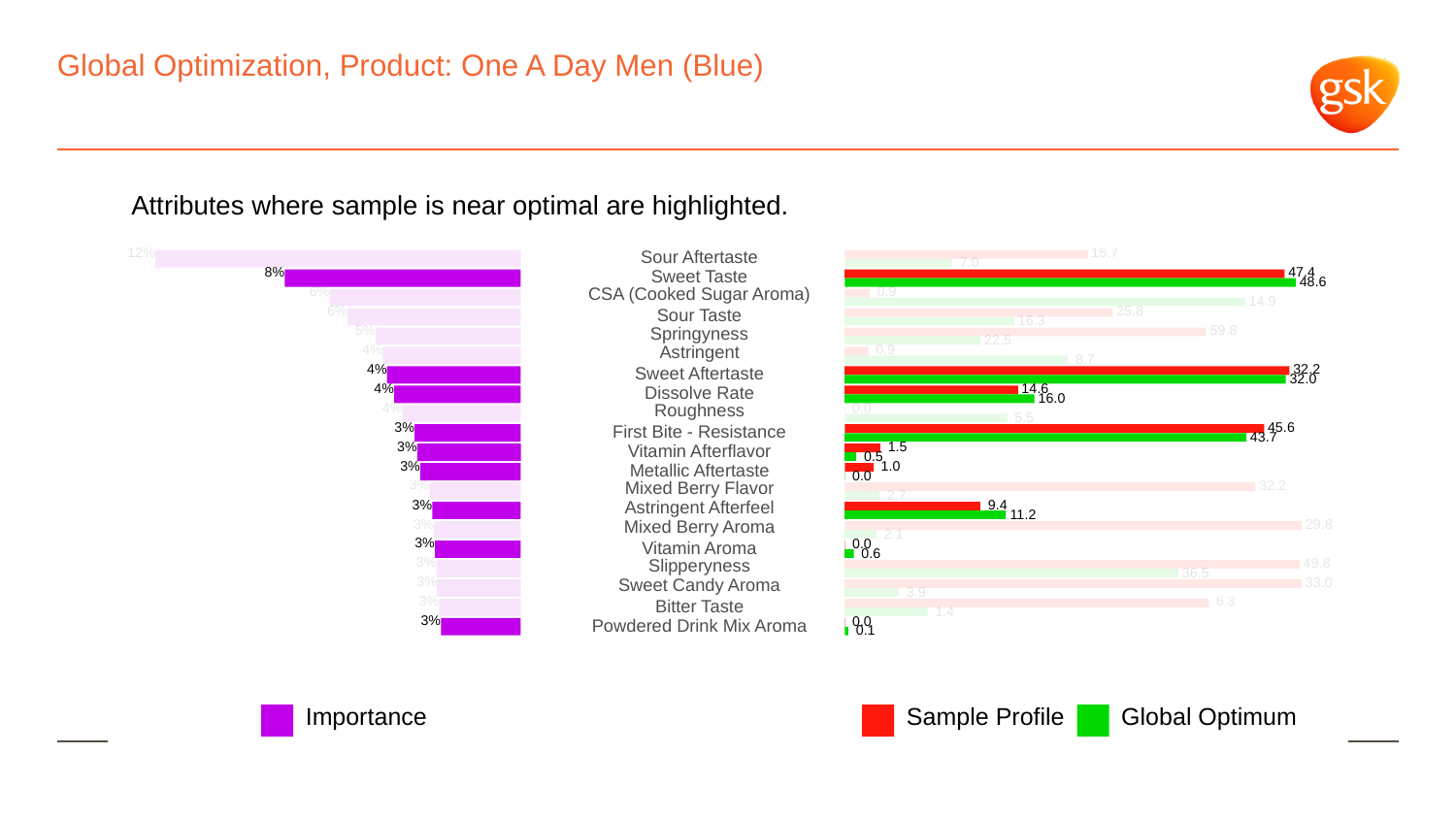

# Global Optimization, Product: One A Day Men (Blue)

Attributes where sample is near optimal are highlighted.

12%
 15.7

Sour Aftertaste
  7.0

8%
 47.4

Sweet Taste
 48.6

6%
CSA (Cooked Sugar Aroma)
  0.9

 14.9

6%
 25.8

Sour Taste
 16.3

5%
Springyness
 59.8

 22.5

4%
Astringent
  0.9

  8.7

4%
 32.2

Sweet Aftertaste
 32.0

4%
 14.6

Dissolve Rate
 16.0

4%
Roughness
  0.0

  5.5

3%
 45.6

First Bite - Resistance
 43.7

3%
  1.5

Vitamin Afterflavor
  0.5

3%
  1.0

Metallic Aftertaste
  0.0

3%
Mixed Berry Flavor
 32.2

  2.7

3%
Astringent Afterfeel
  9.4

 11.2

3%
Mixed Berry Aroma
 29.8

  2.1

3%
  0.0

Vitamin Aroma
  0.6

3%
Slipperyness
 49.8

 36.5

3%
Sweet Candy Aroma
 33.0

  3.9

3%
  6.3

Bitter Taste
  1.4

3%
  0.0

Powdered Drink Mix Aroma
  0.1

Global Optimum
Sample Profile
Importance